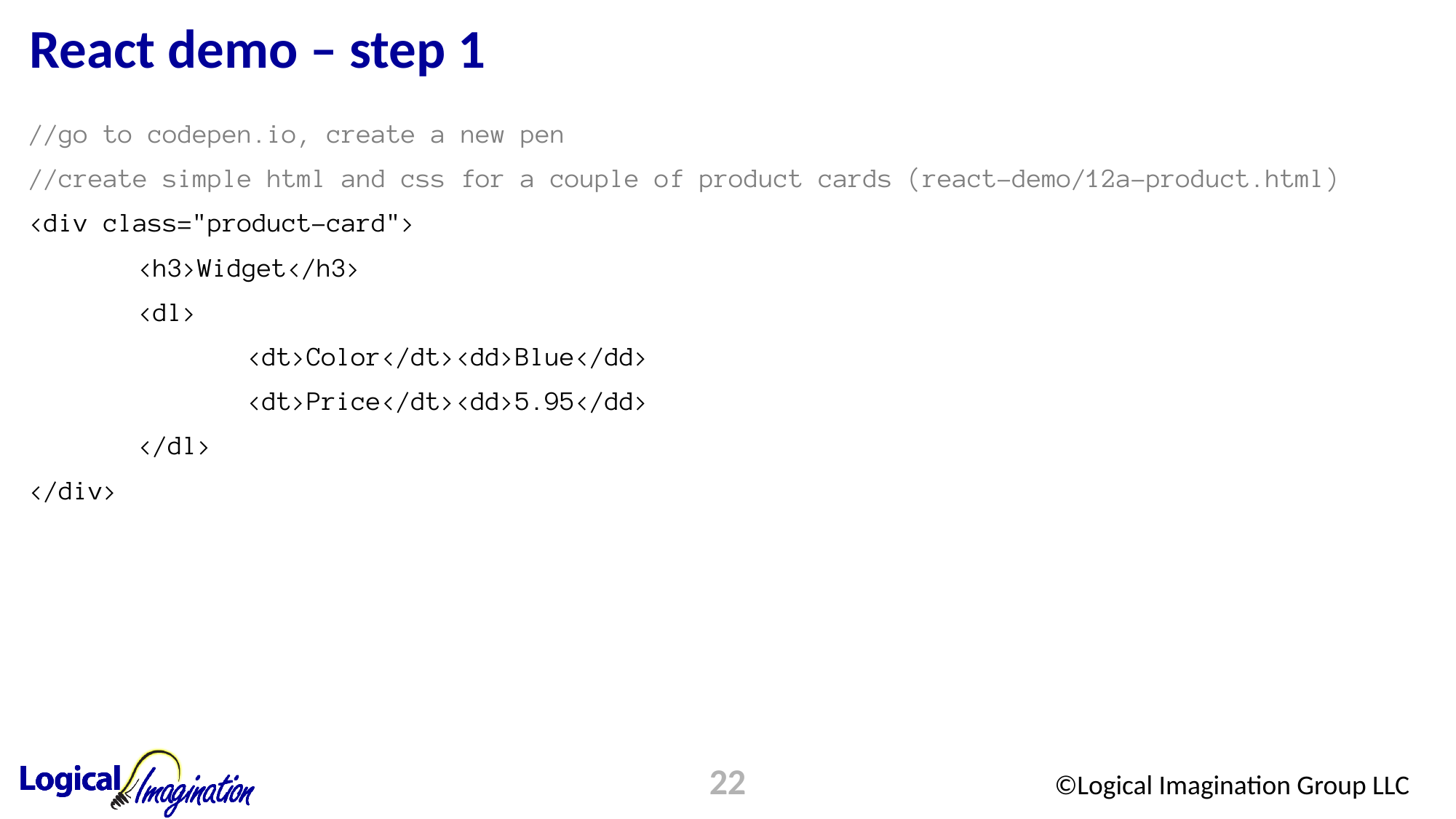

# React demo – step 1
//go to codepen.io, create a new pen
//create simple html and css for a couple of product cards (react-demo/12a-product.html)
<div class="product-card">
	<h3>Widget</h3>
	<dl>
		<dt>Color</dt><dd>Blue</dd>
		<dt>Price</dt><dd>5.95</dd>
	</dl>
</div>

22